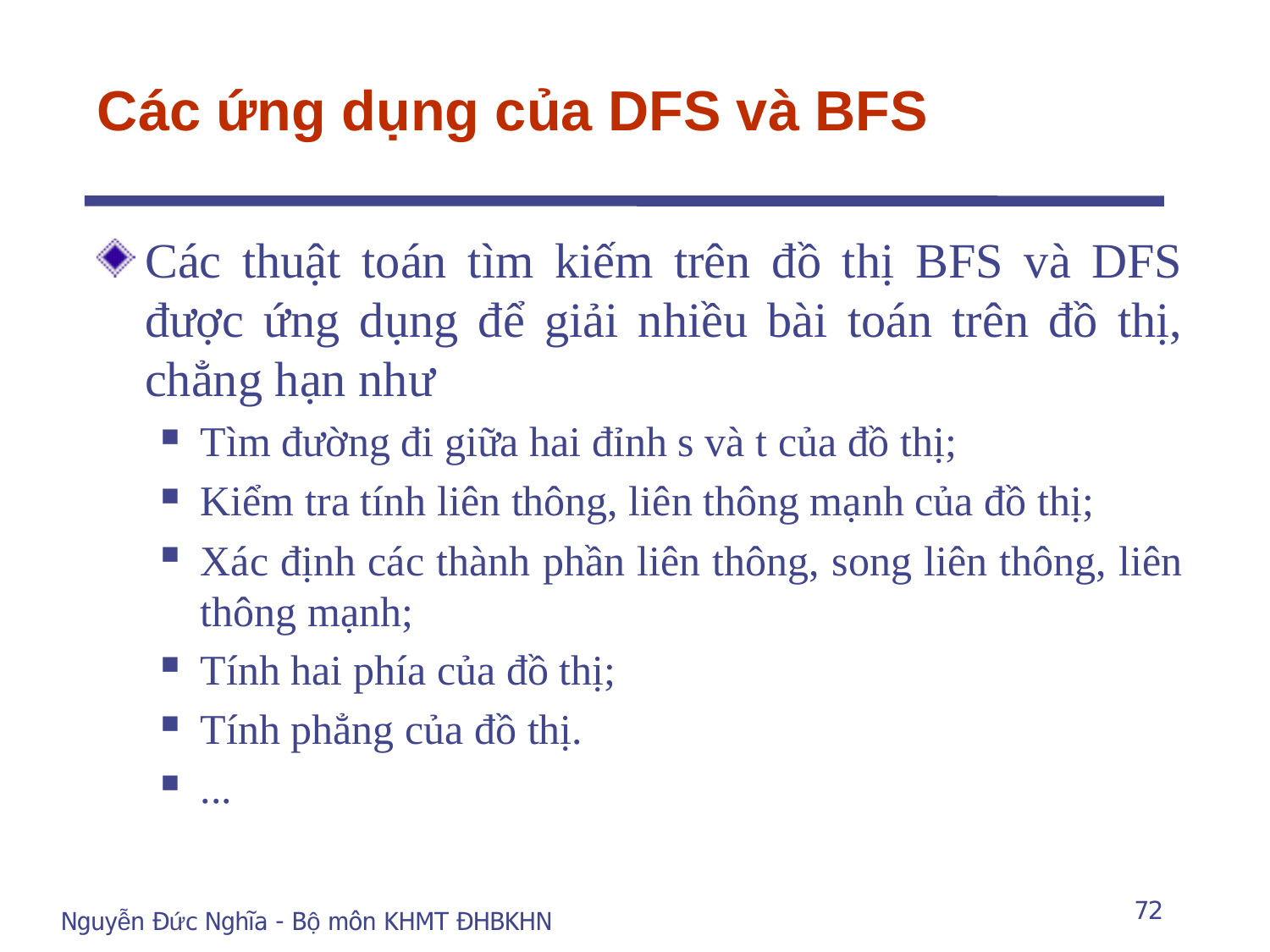

# Các ứng dụng của DFS và BFS
Các thuật toán tìm kiếm trên đồ thị BFS và DFS được ứng dụng để giải nhiều bài toán trên đồ thị, chẳng hạn như
Tìm đường đi giữa hai đỉnh s và t của đồ thị;
Kiểm tra tính liên thông, liên thông mạnh của đồ thị;
Xác định các thành phần liên thông, song liên thông, liên thông mạnh;
Tính hai phía của đồ thị;
Tính phẳng của đồ thị.
...
72
Nguyễn Đức Nghĩa - Bộ môn KHMT ĐHBKHN